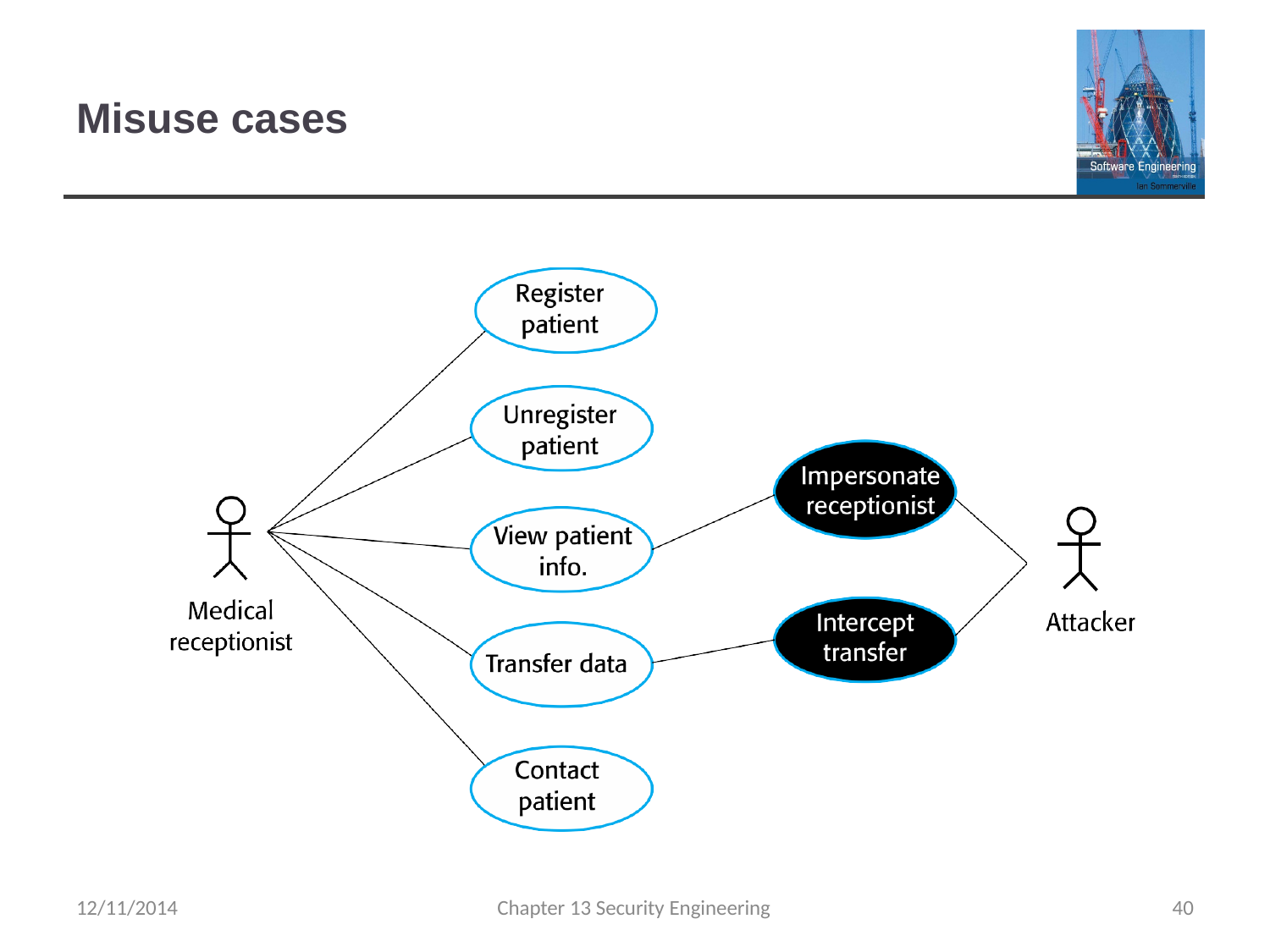

# Misuse cases

12/11/2014
Chapter 13 Security Engineering
40